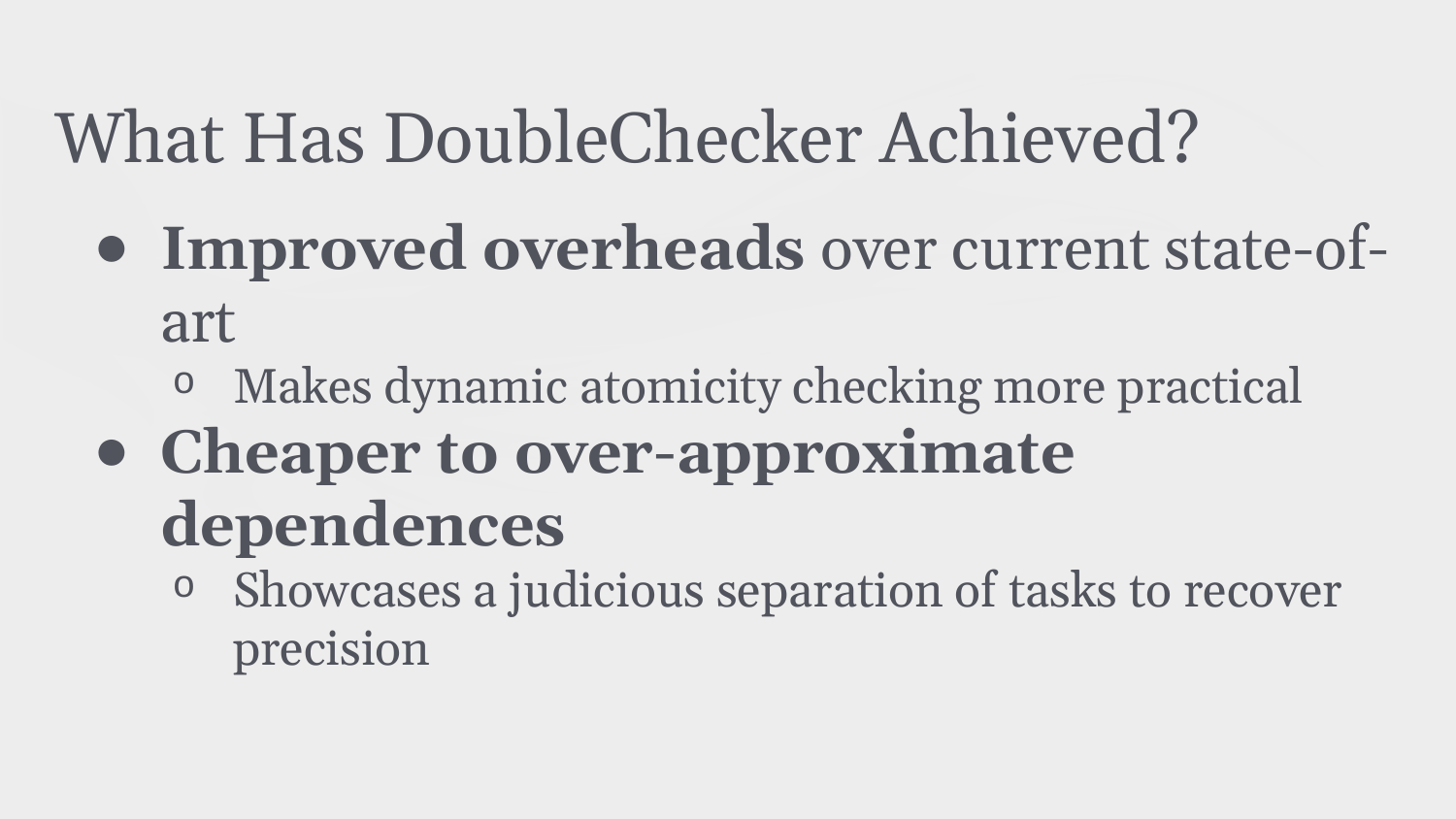

# What Has DoubleChecker Achieved?
Improved overheads over current state-of-art
Makes dynamic atomicity checking more practical
Cheaper to over-approximate dependences
Showcases a judicious separation of tasks to recover precision